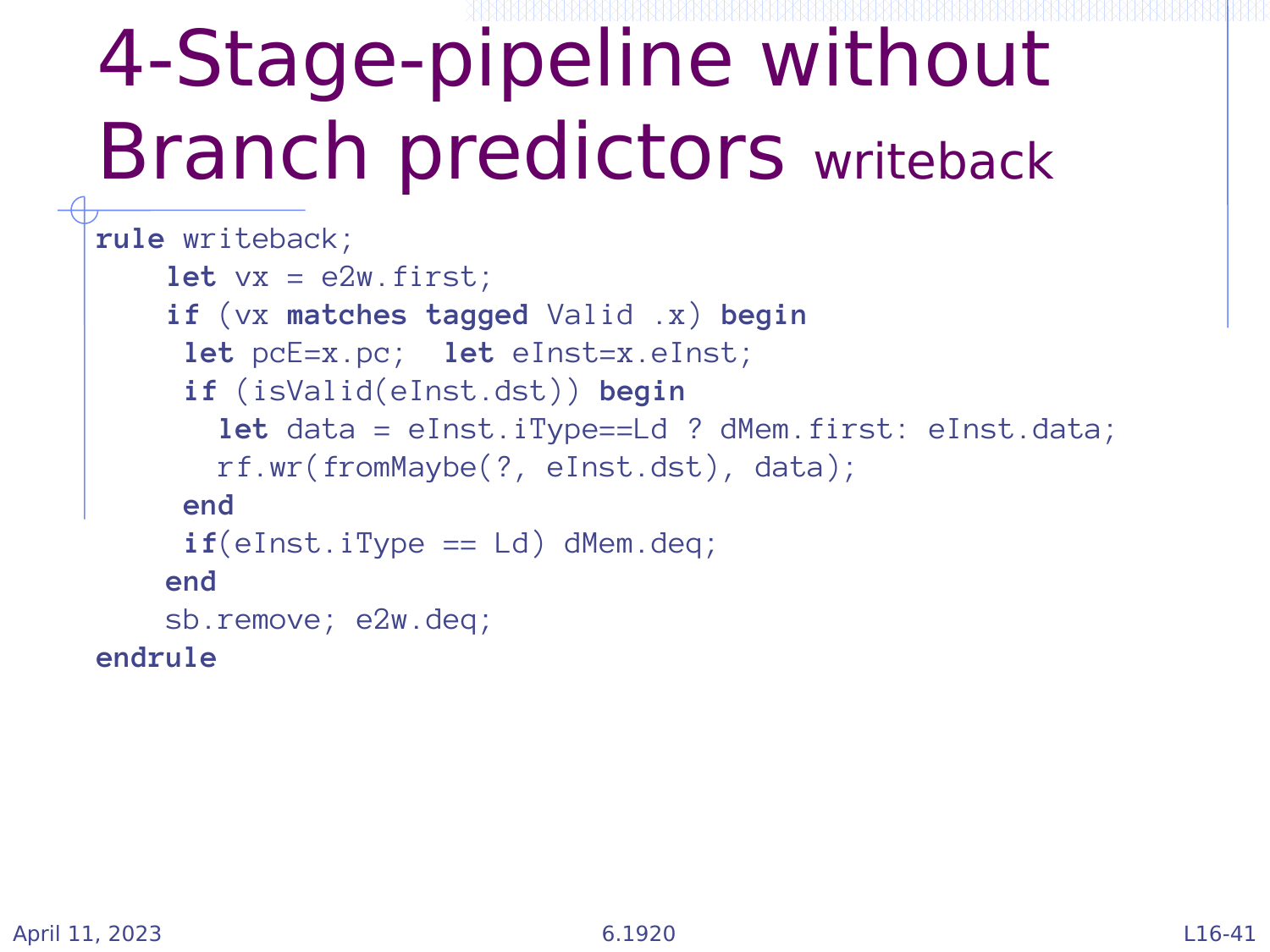

# 4-Stage-pipeline without Branch predictors writeback
rule writeback;
    let vx = e2w.first;
    if (vx matches tagged Valid .x) begin
     let pcE=x.pc;  let eInst=x.eInst;
     if (isValid(eInst.dst)) begin
       let data = eInst.iType==Ld ? dMem.first: eInst.data;
       rf.wr(fromMaybe(?, eInst.dst), data);
     end
     if(eInst.iType == Ld) dMem.deq;
    end
    sb.remove; e2w.deq;
endrule
April 11, 2023
6.1920
L16-41